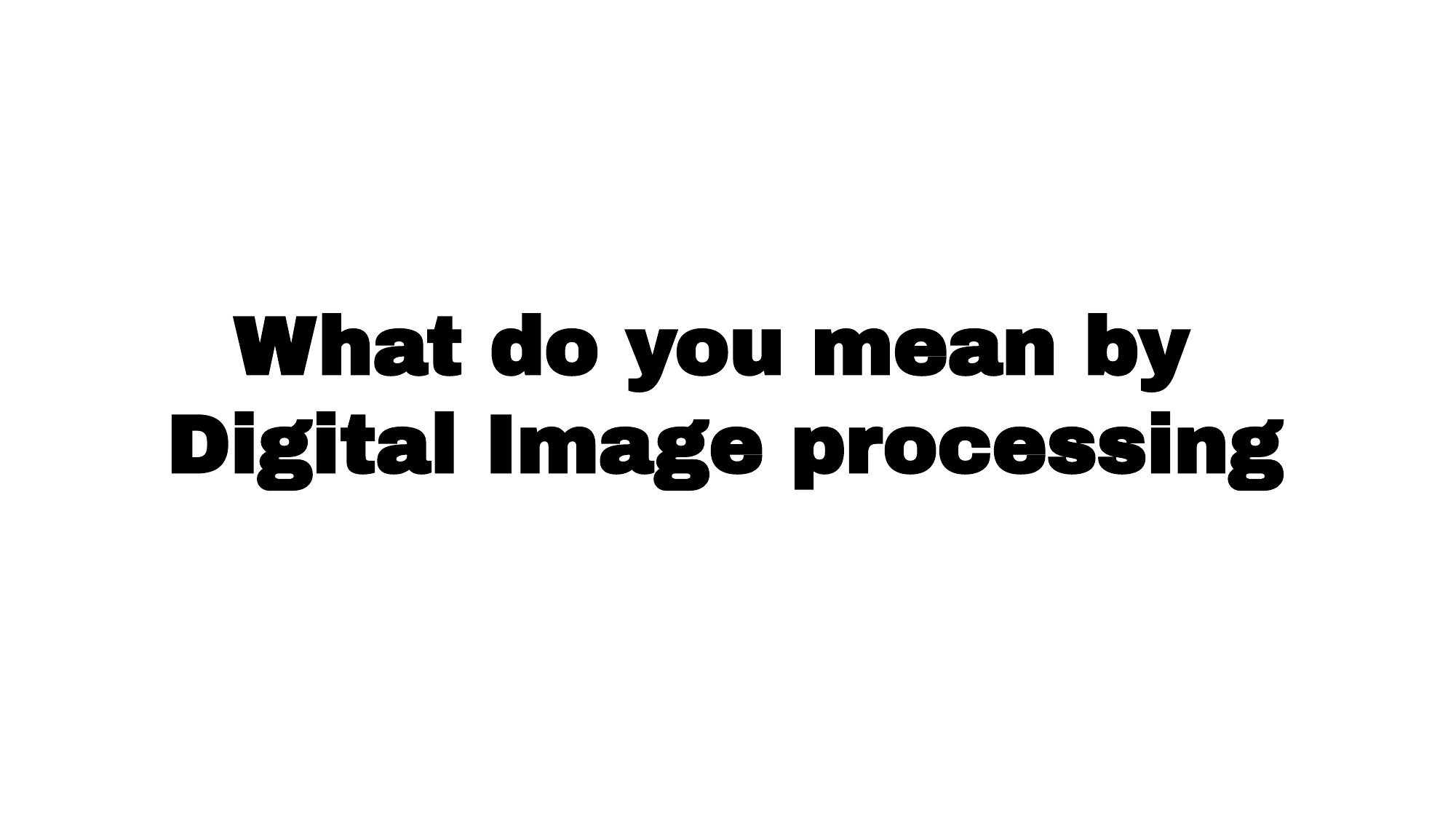

What do you mean by
Digital Image processing